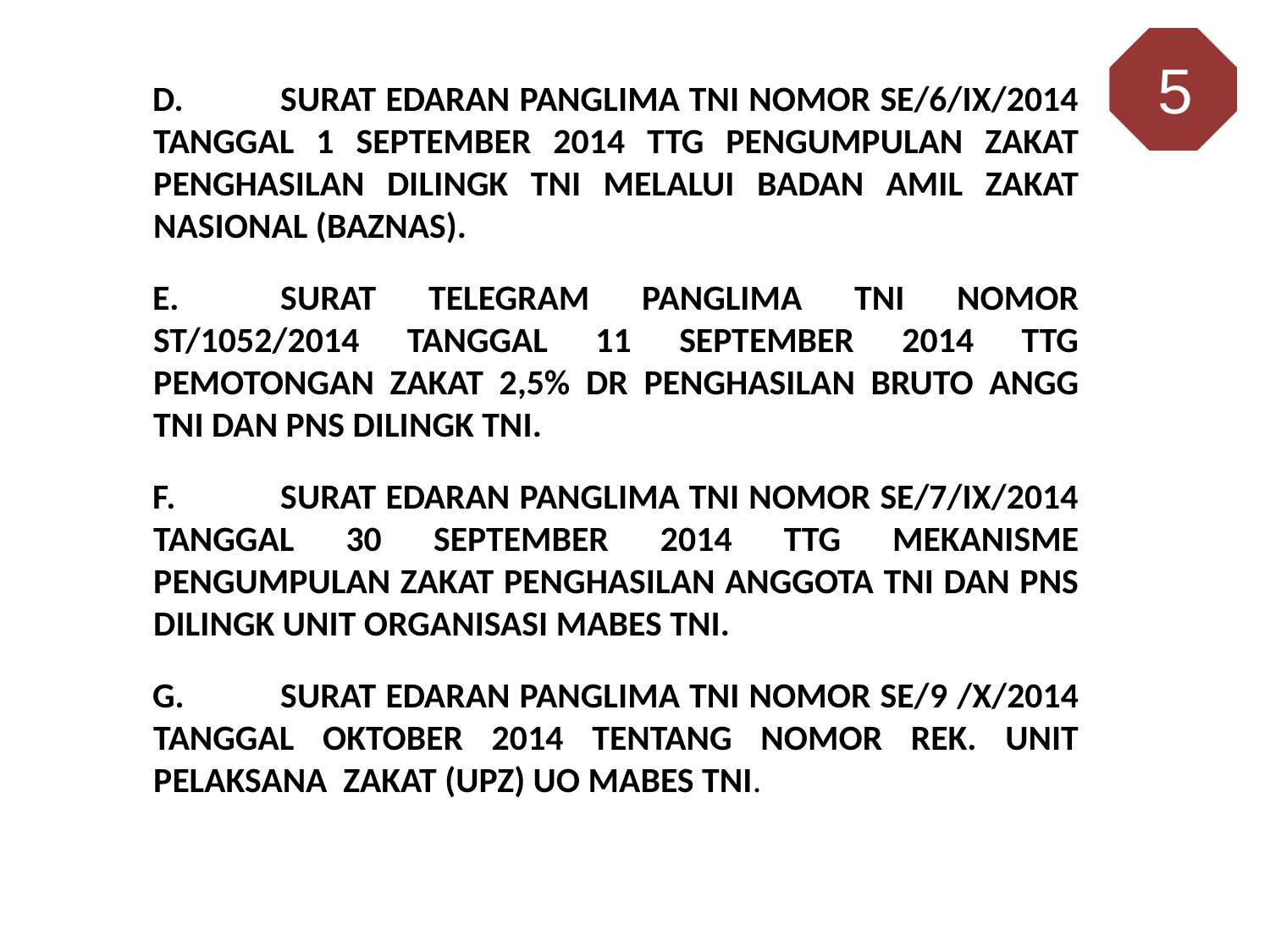

5
D.	SURAT EDARAN PANGLIMA TNI NOMOR SE/6/IX/2014 TANGGAL 1 SEPTEMBER 2014 TTG PENGUMPULAN ZAKAT PENGHASILAN DILINGK TNI MELALUI BADAN AMIL ZAKAT NASIONAL (BAZNAS).

E.	SURAT TELEGRAM PANGLIMA TNI NOMOR ST/1052/2014 TANGGAL 11 SEPTEMBER 2014 TTG PEMOTONGAN ZAKAT 2,5% DR PENGHASILAN BRUTO ANGG TNI DAN PNS DILINGK TNI.

F.	SURAT EDARAN PANGLIMA TNI NOMOR SE/7/IX/2014 TANGGAL 30 SEPTEMBER 2014 TTG MEKANISME PENGUMPULAN ZAKAT PENGHASILAN ANGGOTA TNI DAN PNS DILINGK UNIT ORGANISASI MABES TNI.

G.	SURAT EDARAN PANGLIMA TNI NOMOR SE/9 /X/2014 TANGGAL OKTOBER 2014 TENTANG NOMOR REK. UNIT PELAKSANA  ZAKAT (UPZ) UO MABES TNI.